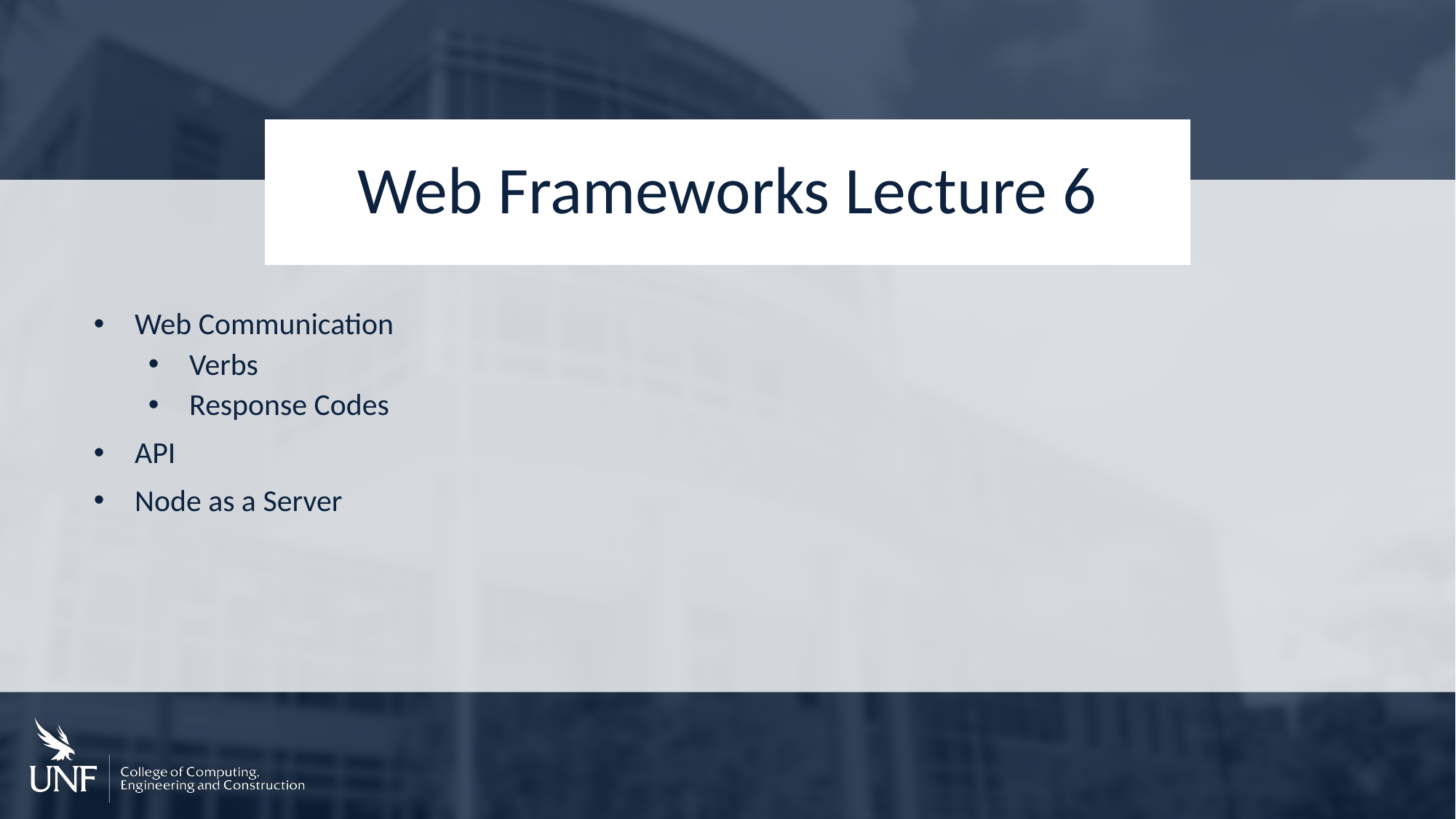

# Web Frameworks Lecture 6
Web Communication
Verbs
Response Codes
API
Node as a Server